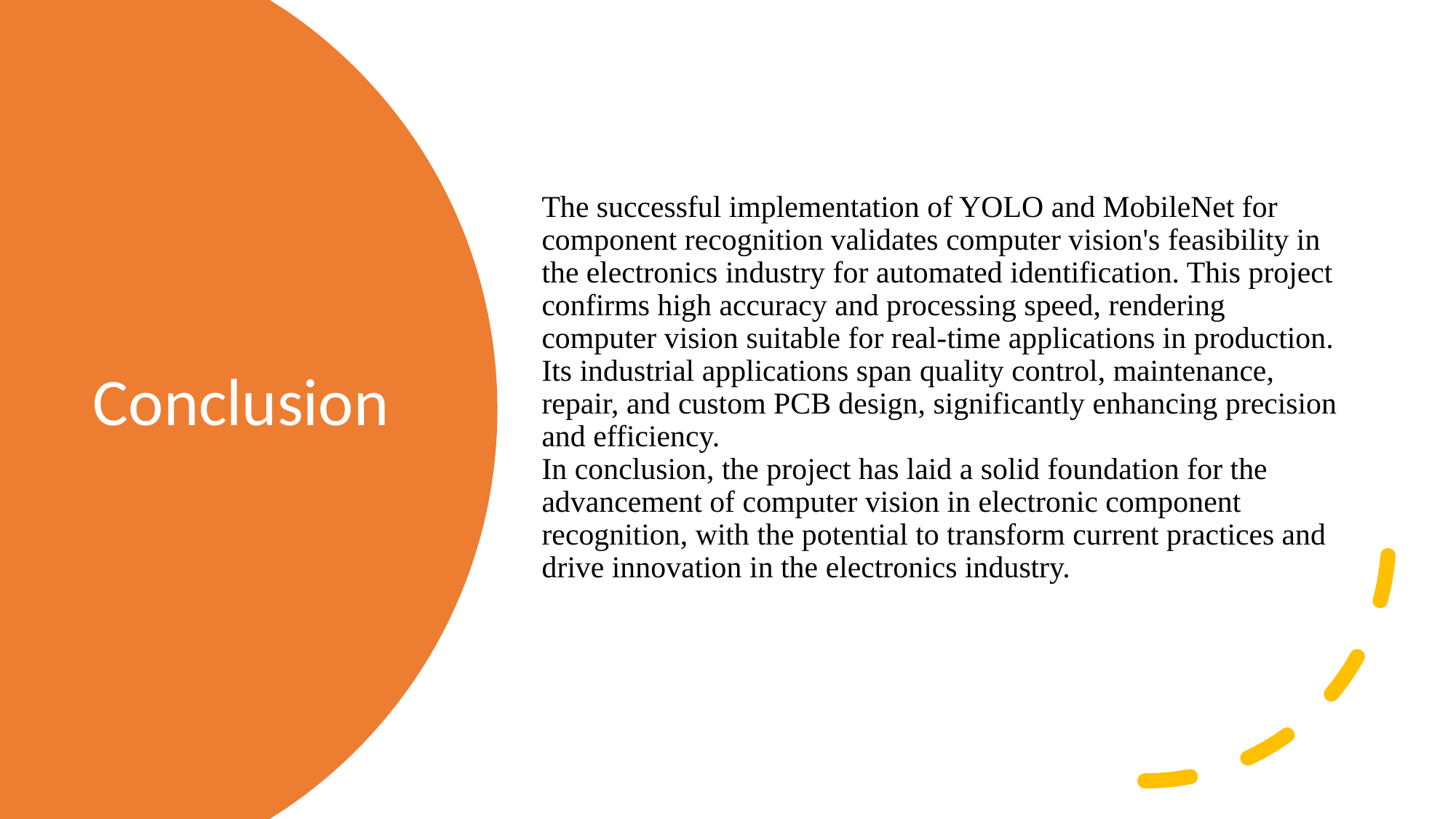

The successful implementation of YOLO and MobileNet for component recognition validates computer vision's feasibility in the electronics industry for automated identification. This project confirms high accuracy and processing speed, rendering computer vision suitable for real-time applications in production. Its industrial applications span quality control, maintenance, repair, and custom PCB design, significantly enhancing precision and efficiency.
In conclusion, the project has laid a solid foundation for the advancement of computer vision in electronic component recognition, with the potential to transform current practices and drive innovation in the electronics industry.

Conclusion